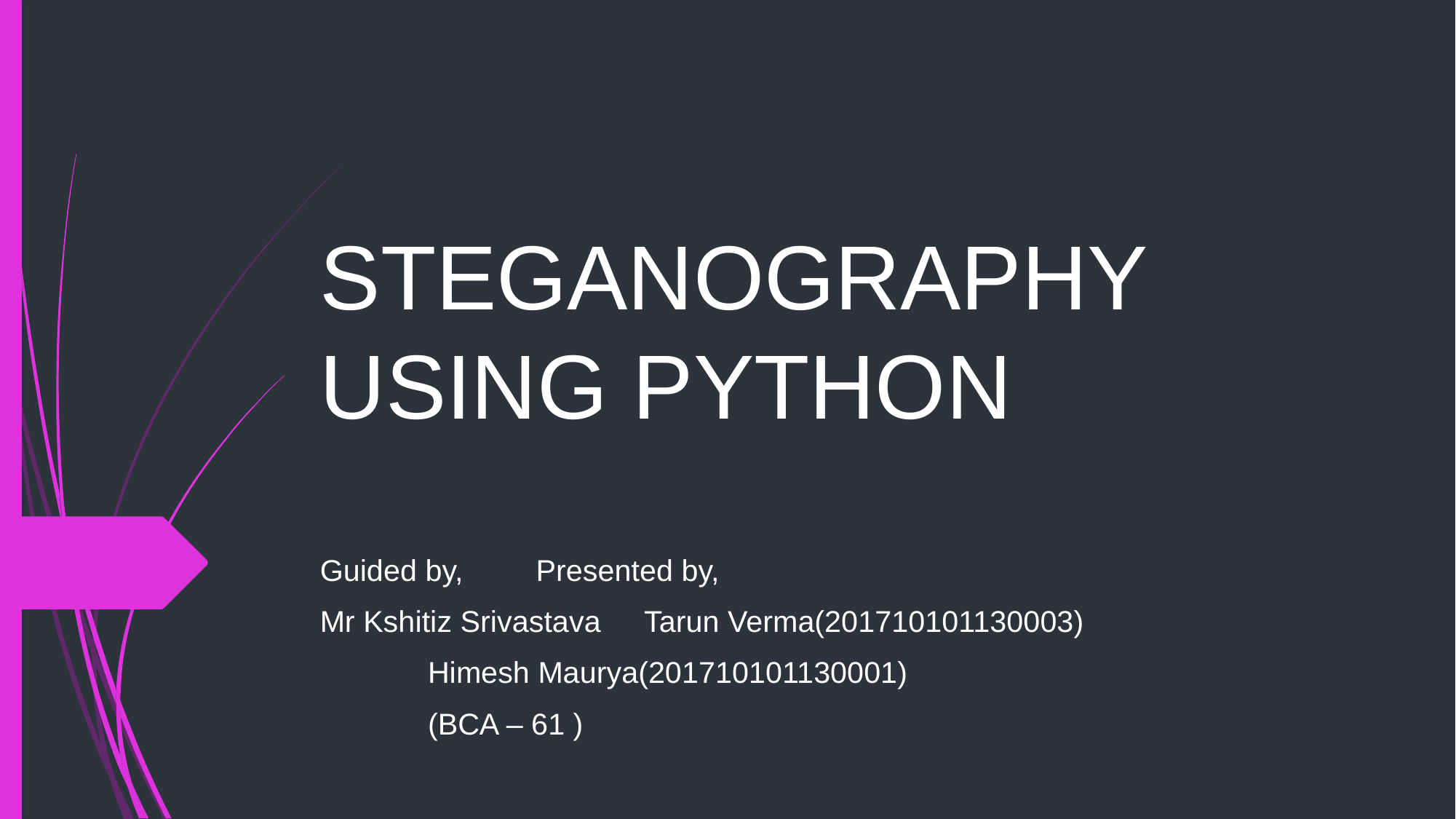

# STEGANOGRAPHY USING PYTHON
Guided by,								Presented by,
Mr Kshitiz Srivastava 						Tarun Verma(201710101130003)
										Himesh Maurya(201710101130001)
										(BCA – 61 )